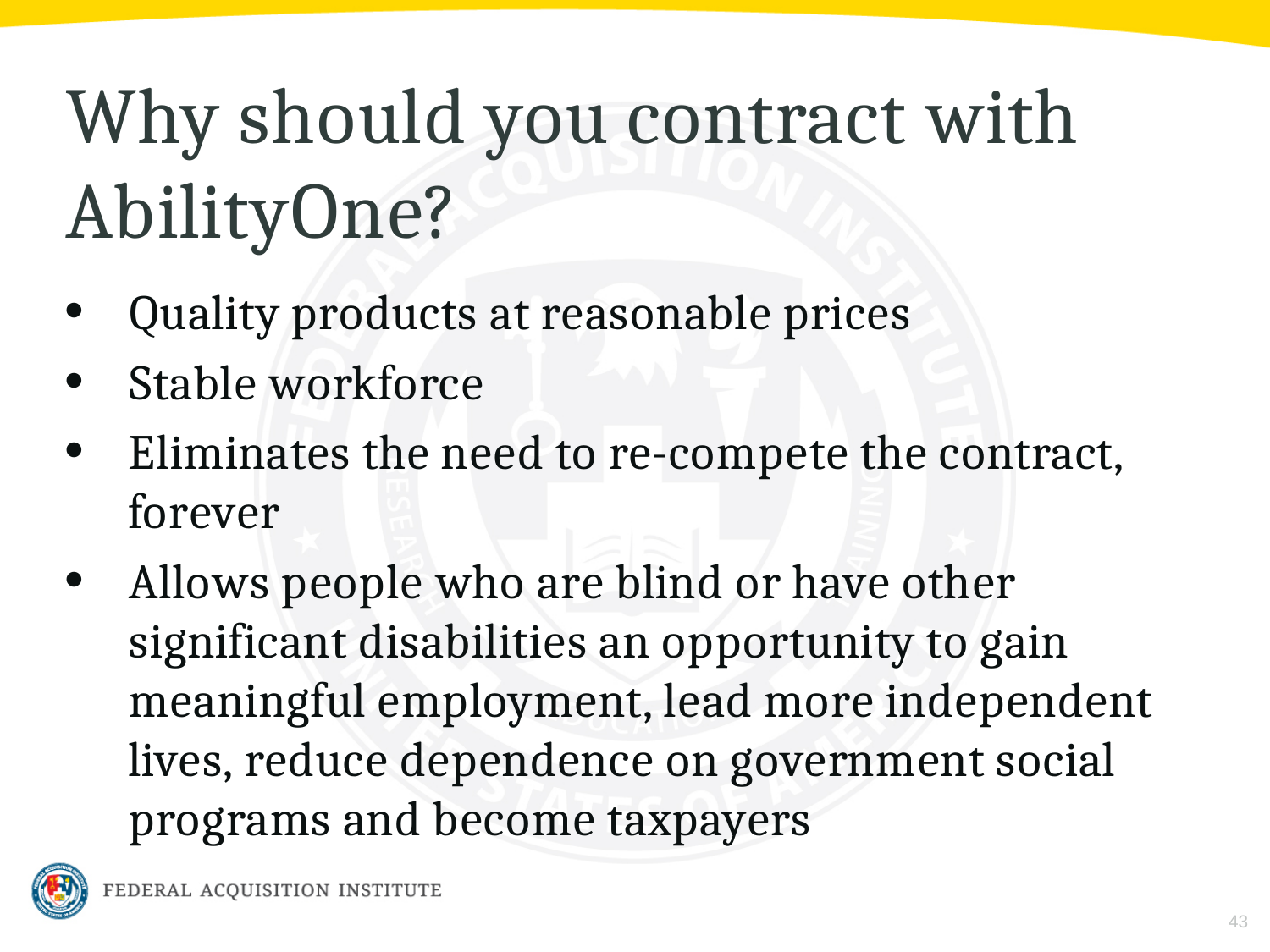

# Why should you contract with AbilityOne?
Quality products at reasonable prices
Stable workforce
Eliminates the need to re-compete the contract, forever
Allows people who are blind or have other significant disabilities an opportunity to gain meaningful employment, lead more independent lives, reduce dependence on government social programs and become taxpayers
43